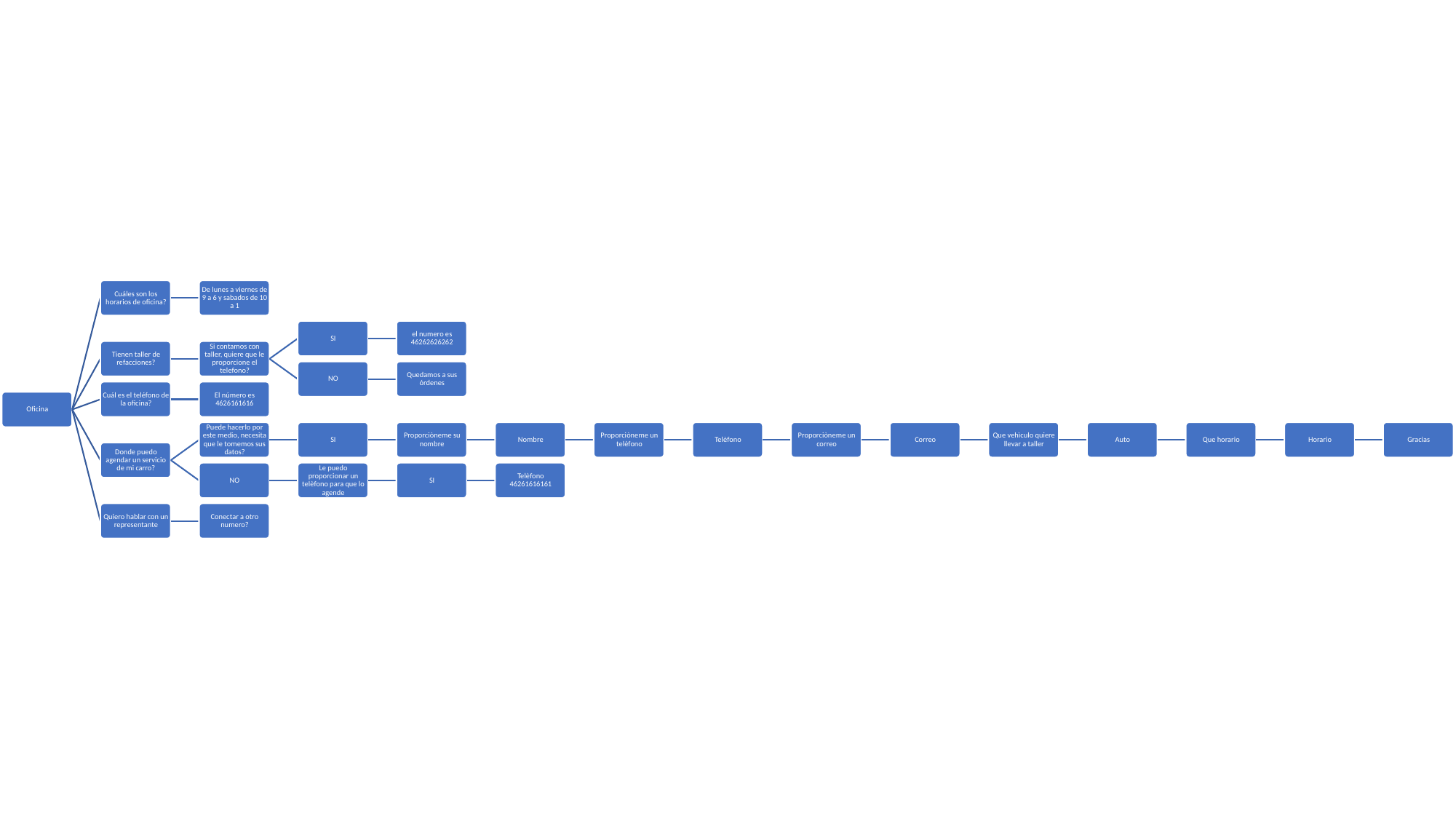

Oficina

Cuáles son los horarios de oficina?

De lunes a viernes de 9 a 6 y sabados de 10 a 1

Tienen taller de refacciones?

Si contamos con taller, quiere que le proporcione el telefono?

SI

el numero es 46262626262

NO

Quedamos a sus órdenes

Cuál es el teléfono de la oficina?

El número es 4626161616

Donde puedo agendar un servicio de mi carro?

Puede hacerlo por este medio, necesita que le tomemos sus datos?

SI

Proporciòneme su nombre

Nombre

Proporciòneme un telèfono

Telèfono

Proporciòneme un correo

Correo

Que vehìculo quiere llevar a taller

Auto

Que horario

Horario

Gracias

NO

Le puedo proporcionar un telèfono para que lo agende

SI

Telèfono 46261616161

Quiero hablar con un representante

Conectar a otro numero?